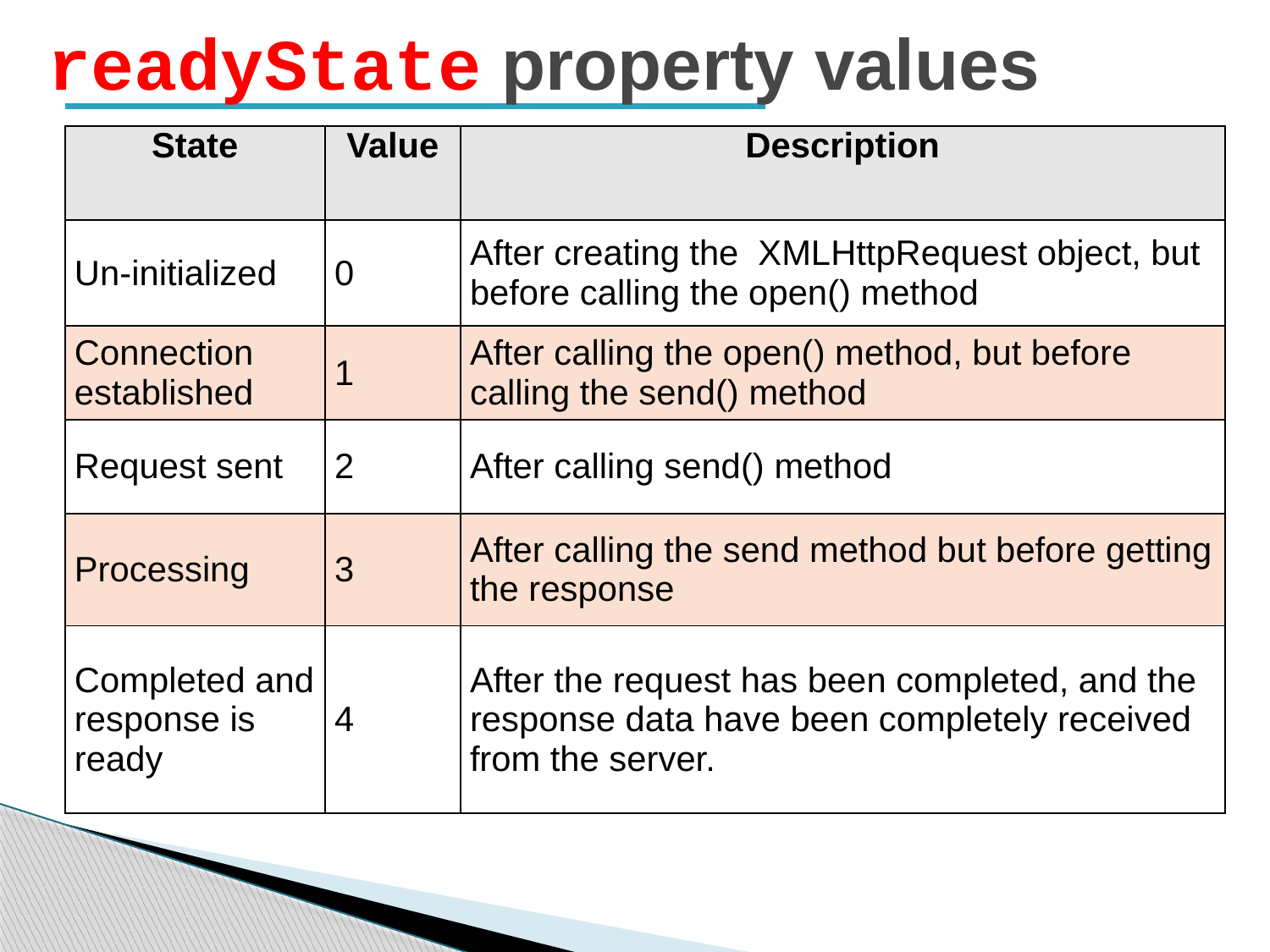

# readyState property values
| State | Value | Description |
| --- | --- | --- |
| Un-initialized | 0 | After creating the XMLHttpRequest object, but before calling the open() method |
| Connection established | 1 | After calling the open() method, but before calling the send() method |
| Request sent | 2 | After calling send() method |
| Processing | 3 | After calling the send method but before getting the response |
| Completed and response is ready | 4 | After the request has been completed, and the response data have been completely received from the server. |